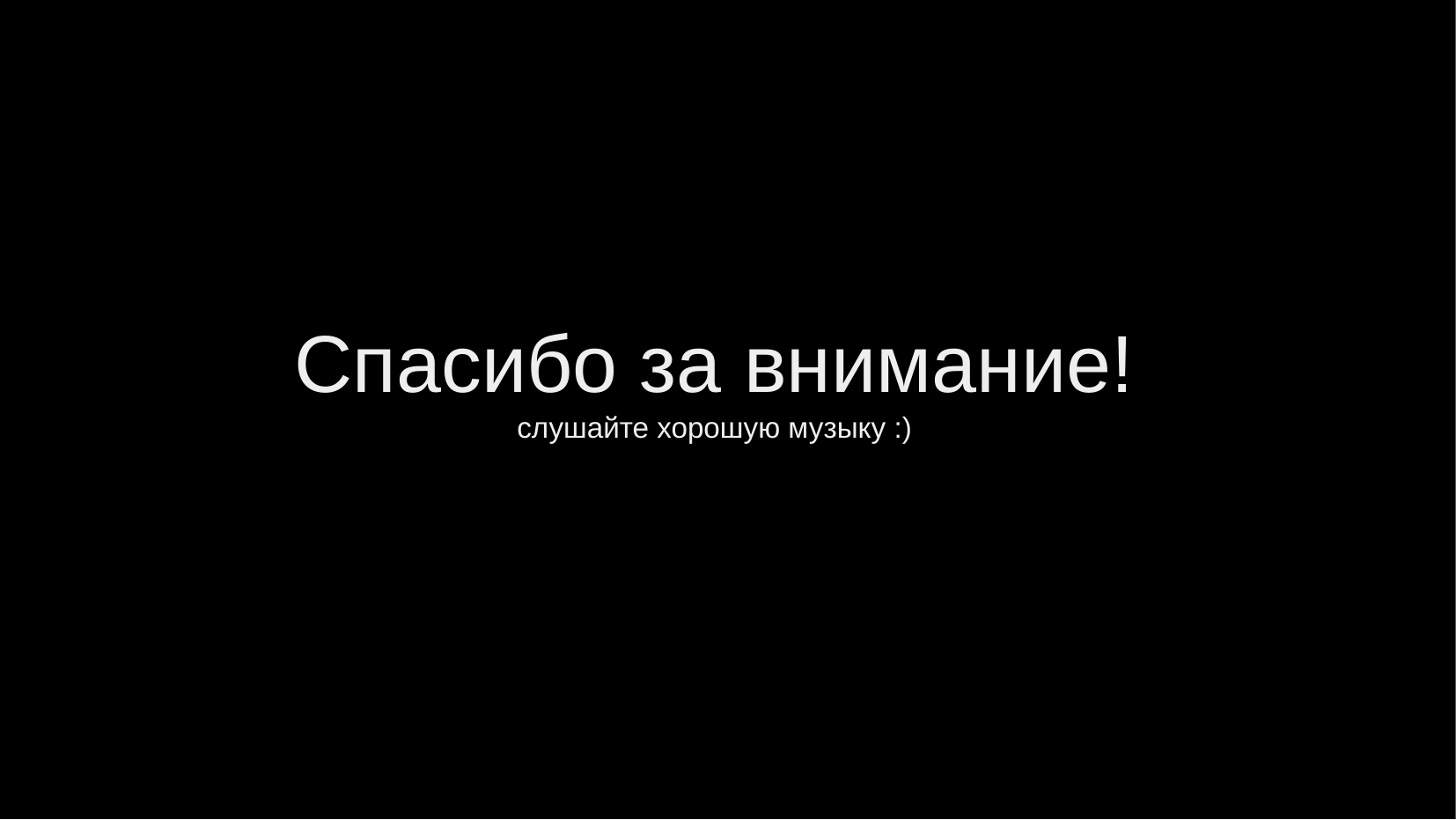

Спасибо за внимание!
слушайте хорошую музыку :)